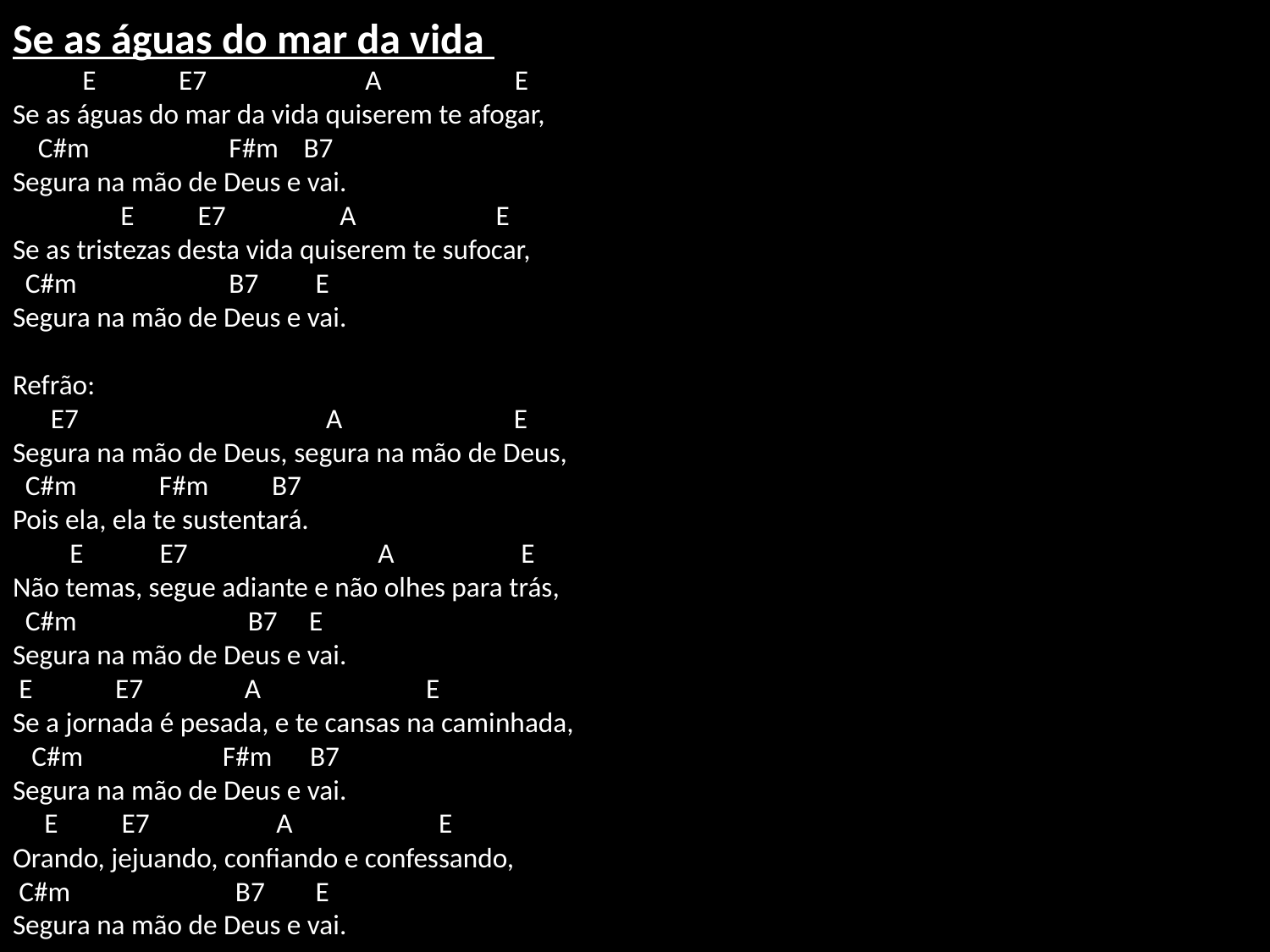

# Se as águas do mar da vida E             E7                         A                     E Se as águas do mar da vida quiserem te afogar, C#m                      F#m    B7 Segura na mão de Deus e vai. E          E7                  A                      E Se as tristezas desta vida quiserem te sufocar, C#m                        B7         E Segura na mão de Deus e vai. Refrão: E7                                       A                           E Segura na mão de Deus, segura na mão de Deus, C#m             F#m          B7 Pois ela, ela te sustentará. E            E7                              A                    E Não temas, segue adiante e não olhes para trás, C#m                           B7     E Segura na mão de Deus e vai. E             E7                A                          E Se a jornada é pesada, e te cansas na caminhada, C#m                      F#m      B7 Segura na mão de Deus e vai. E          E7                    A                       E Orando, jejuando, confiando e confessando, C#m                          B7        E Segura na mão de Deus e vai.